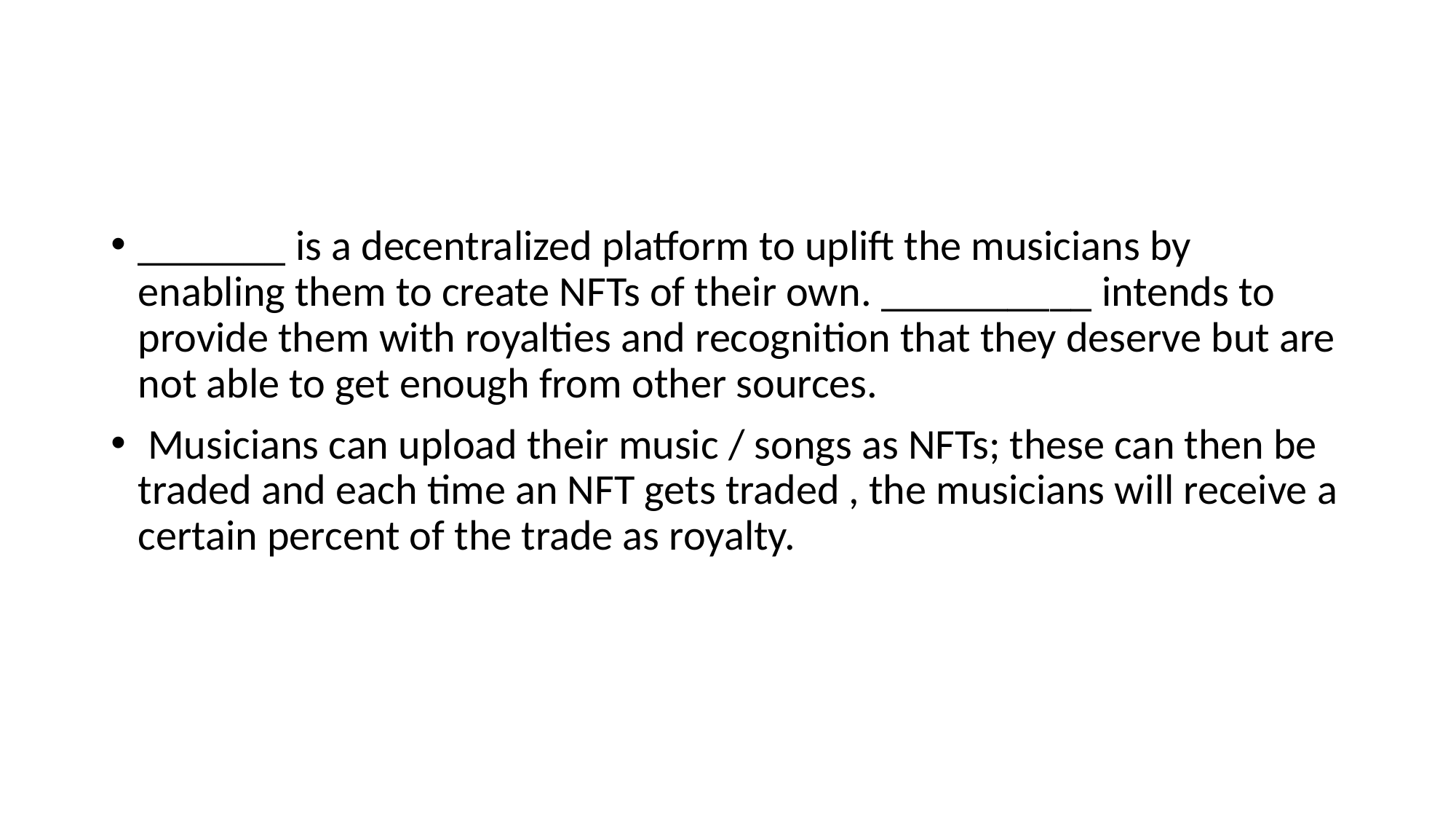

#
_______ is a decentralized platform to uplift the musicians by enabling them to create NFTs of their own. __________ intends to provide them with royalties and recognition that they deserve but are not able to get enough from other sources.
 Musicians can upload their music / songs as NFTs; these can then be traded and each time an NFT gets traded , the musicians will receive a certain percent of the trade as royalty.